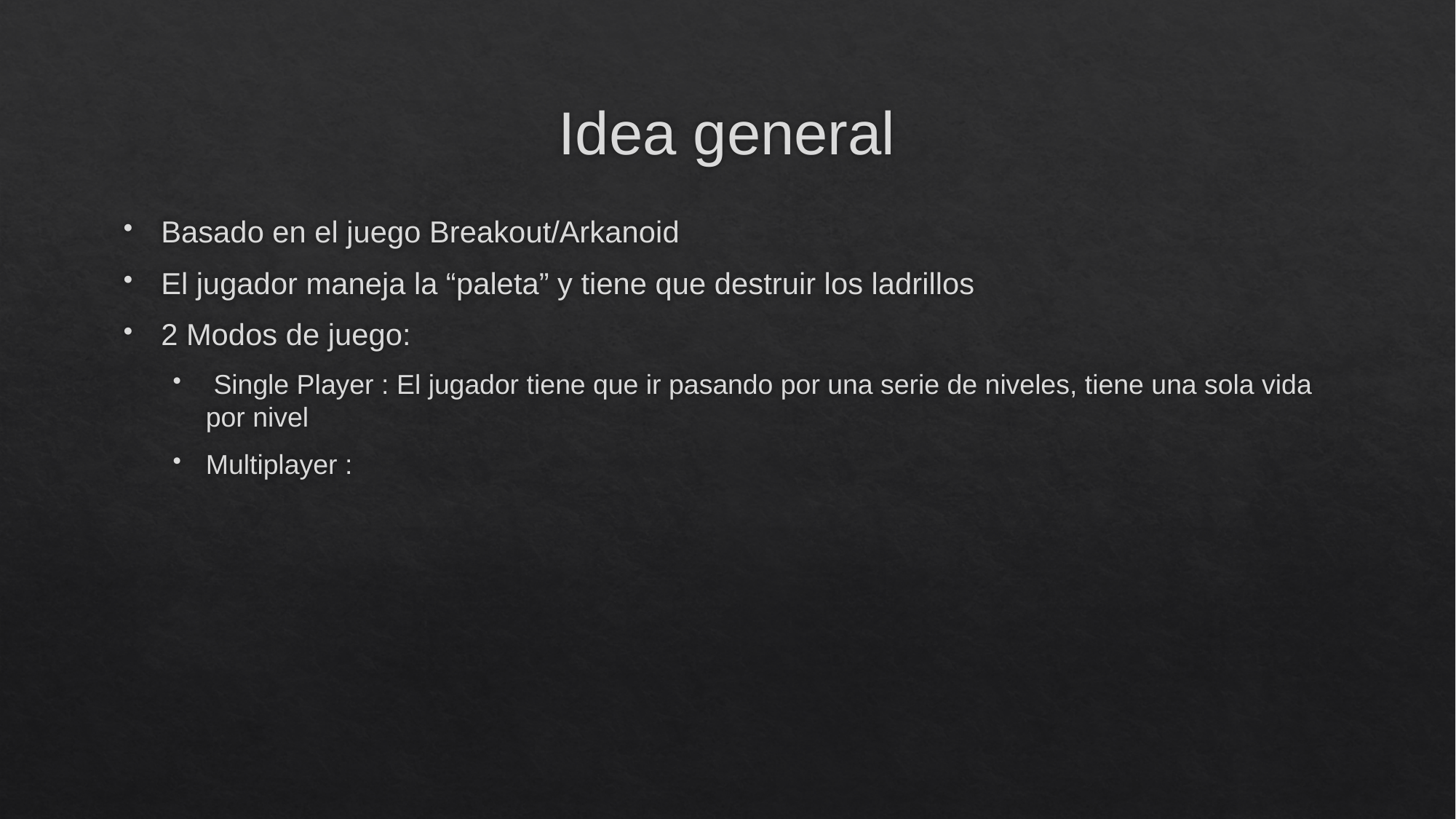

# Idea general
Basado en el juego Breakout/Arkanoid
El jugador maneja la “paleta” y tiene que destruir los ladrillos
2 Modos de juego:
 Single Player : El jugador tiene que ir pasando por una serie de niveles, tiene una sola vida por nivel
Multiplayer :